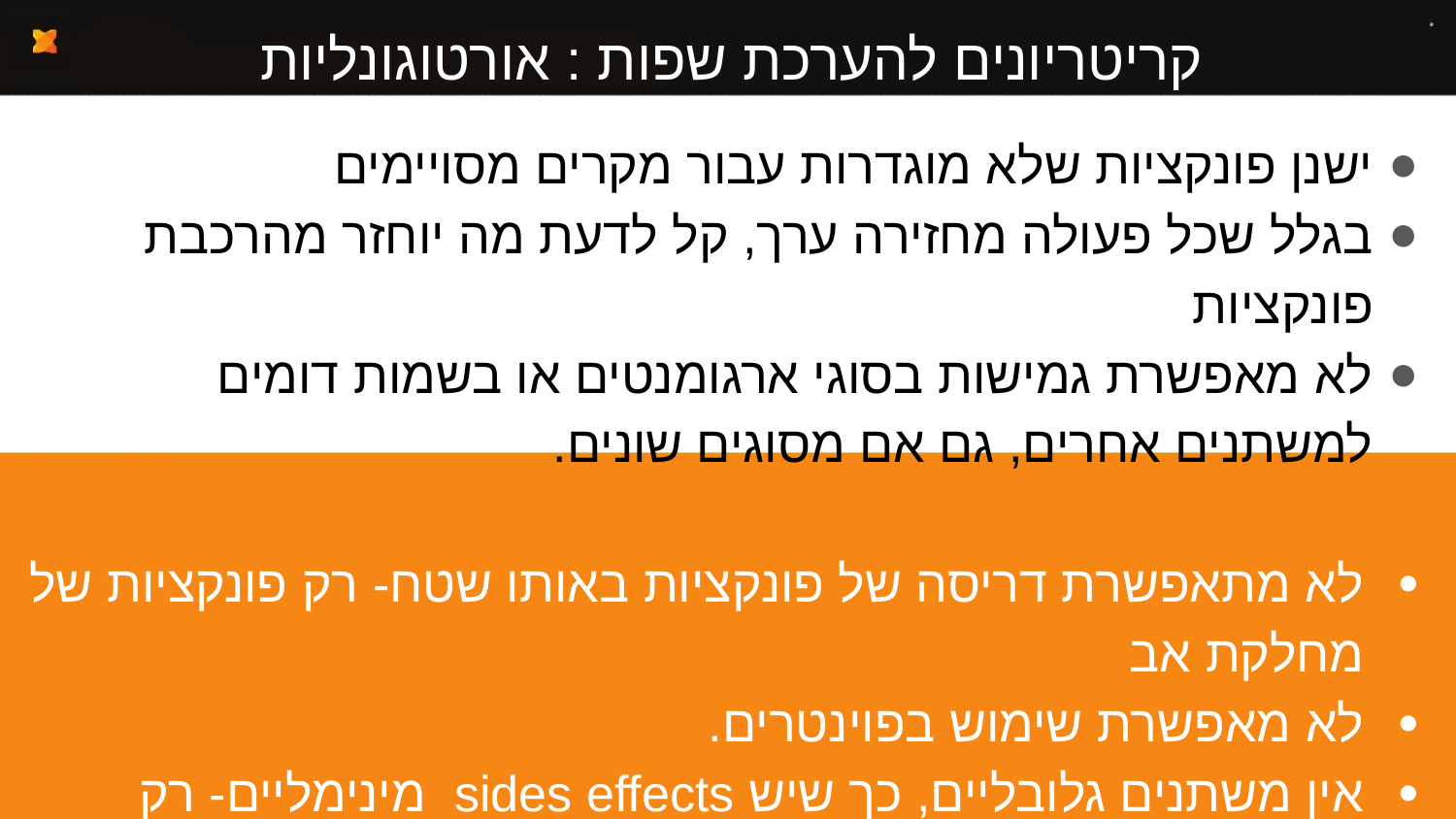

# קריטריונים להערכת שפות : אורטוגונליות
ישנן פונקציות שלא מוגדרות עבור מקרים מסויימים
בגלל שכל פעולה מחזירה ערך, קל לדעת מה יוחזר מהרכבת פונקציות
לא מאפשרת גמישות בסוגי ארגומנטים או בשמות דומים למשתנים אחרים, גם אם מסוגים שונים.

לא מתאפשרת דריסה של פונקציות באותו שטח- רק פונקציות של מחלקת אב
לא מאפשרת שימוש בפוינטרים.
אין משתנים גלובליים, כך שיש sides effects  מינימליים- רק בגבולות המחלקה.